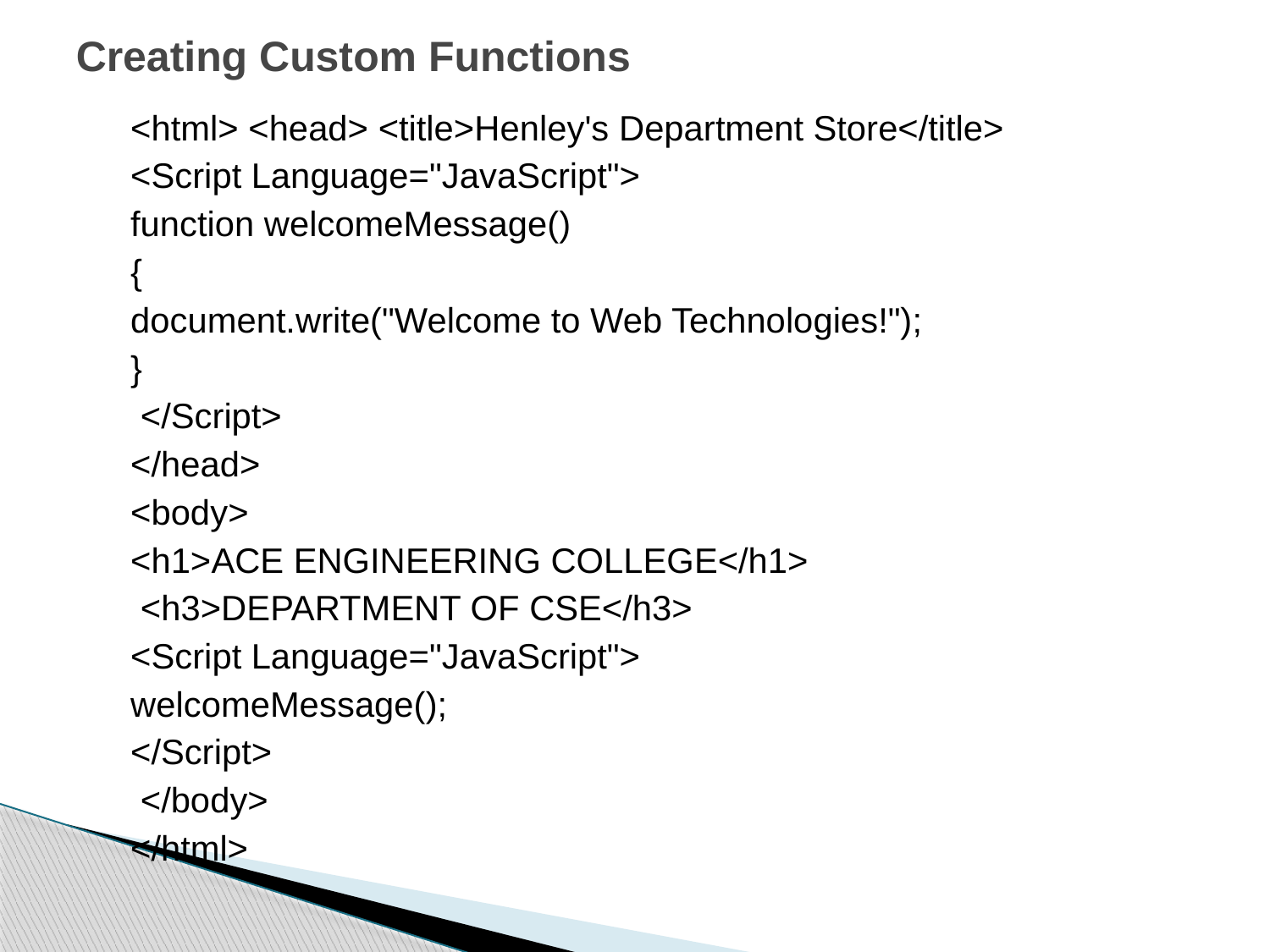

# Creating Custom Functions
<html> <head> <title>Henley's Department Store</title>
<Script Language="JavaScript">
function welcomeMessage()
{
document.write("Welcome to Web Technologies!");
}
 </Script>
</head>
<body>
<h1>ACE ENGINEERING COLLEGE</h1>
 <h3>DEPARTMENT OF CSE</h3>
<Script Language="JavaScript">
welcomeMessage();
</Script>
 </body>
</html>